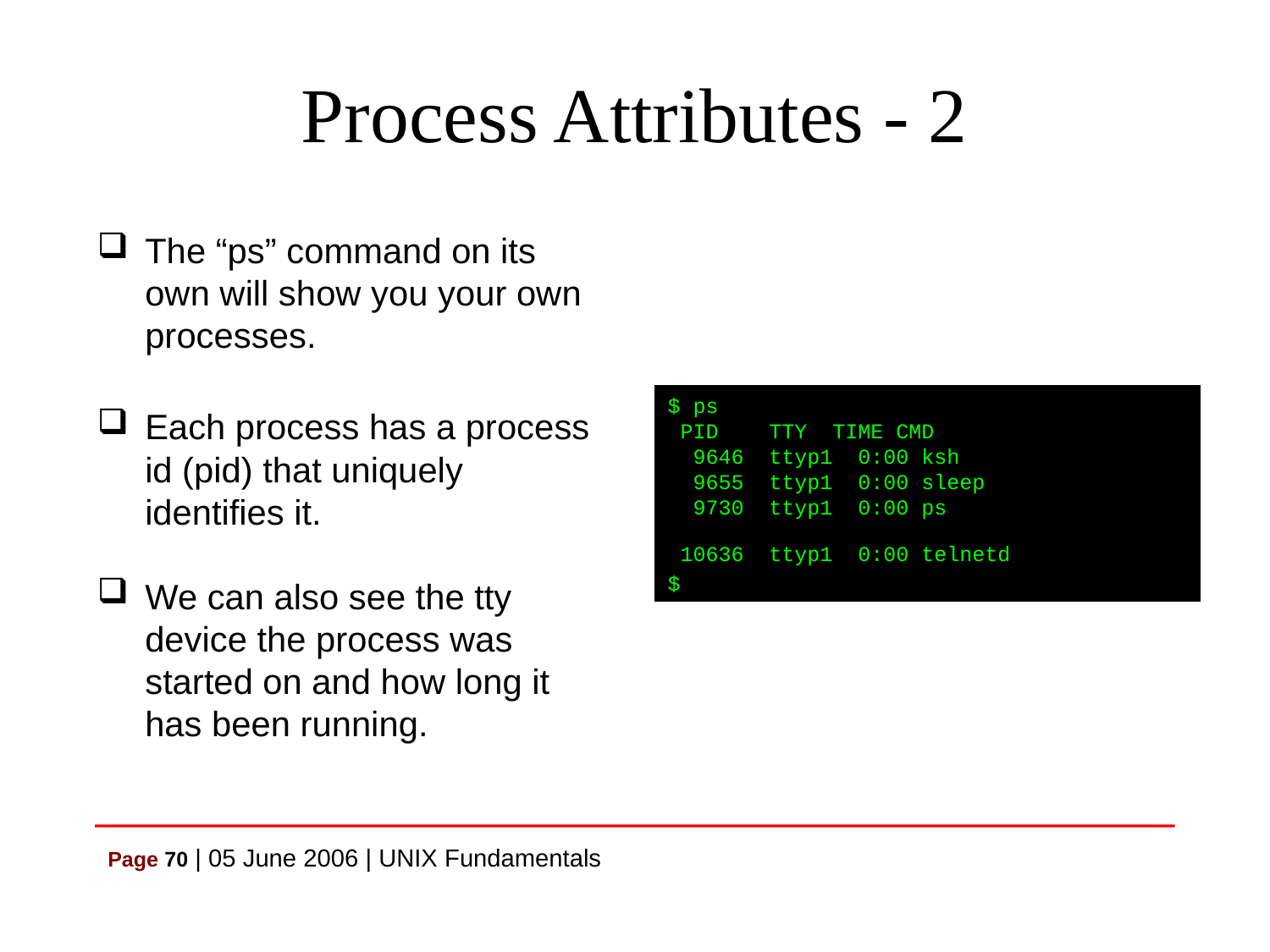

# Process Attributes - 2
The “ps” command on its own will show you your own processes.

Each process has a process id (pid) that uniquely identifies it.

We can also see the tty device the process was started on and how long it has been running.

$ ps
 PID    TTY  TIME CMD
  9646  ttyp1  0:00 ksh
  9655  ttyp1  0:00 sleep
  9730  ttyp1  0:00 ps
 10636  ttyp1  0:00 telnetd
$

Page 70 | 05 June 2006 | UNIX Fundamentals